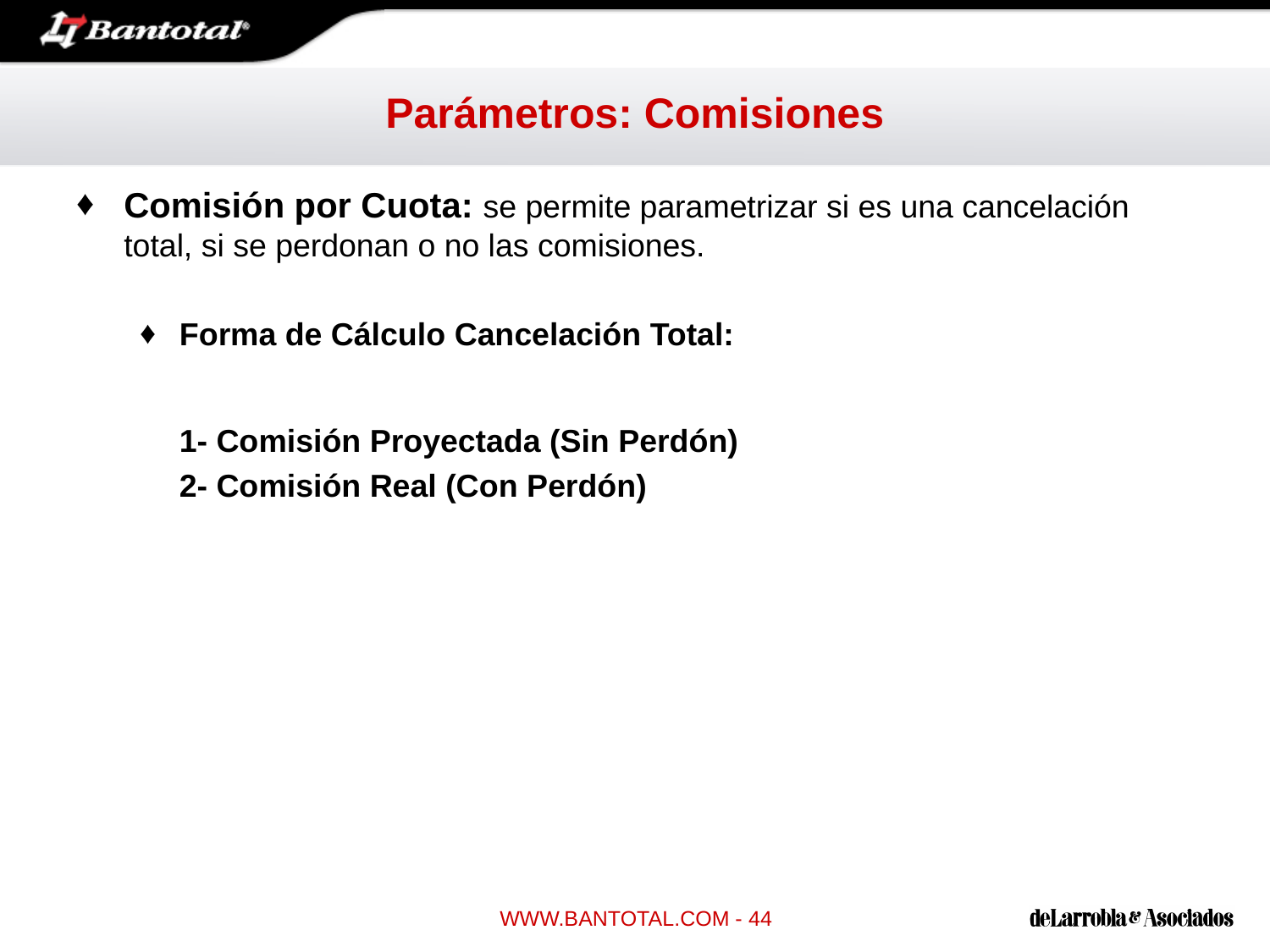

# Parámetros: Comisiones
Comisión por Cuota: se permite parametrizar si es una cancelación total, si se perdonan o no las comisiones.

Forma de Cálculo Cancelación Total:

	1- Comisión Proyectada (Sin Perdón)
	2- Comisión Real (Con Perdón)

WWW.BANTOTAL.COM - 44